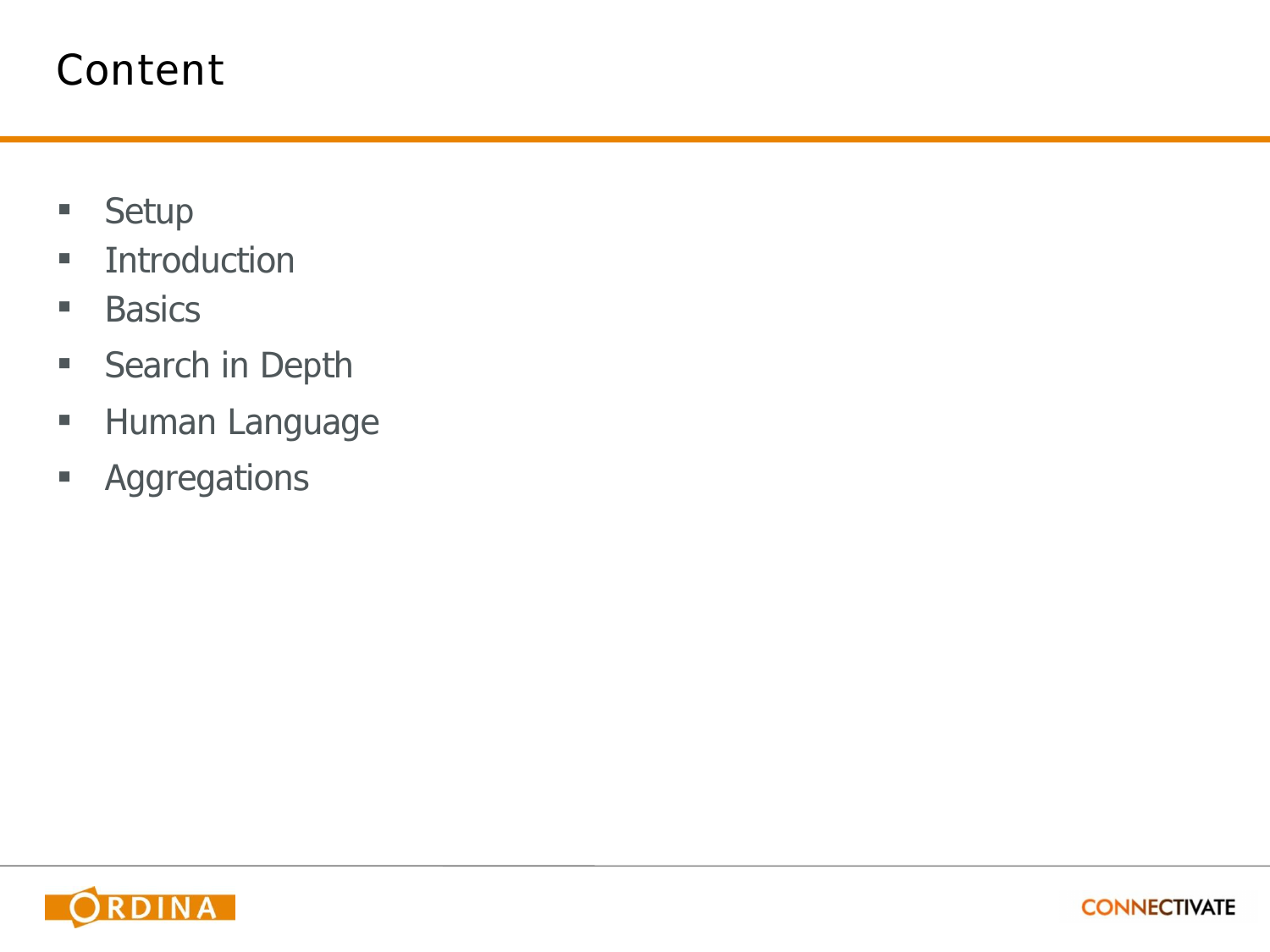

# Content
Setup
Introduction
Basics
Search in Depth
Human Language
Aggregations